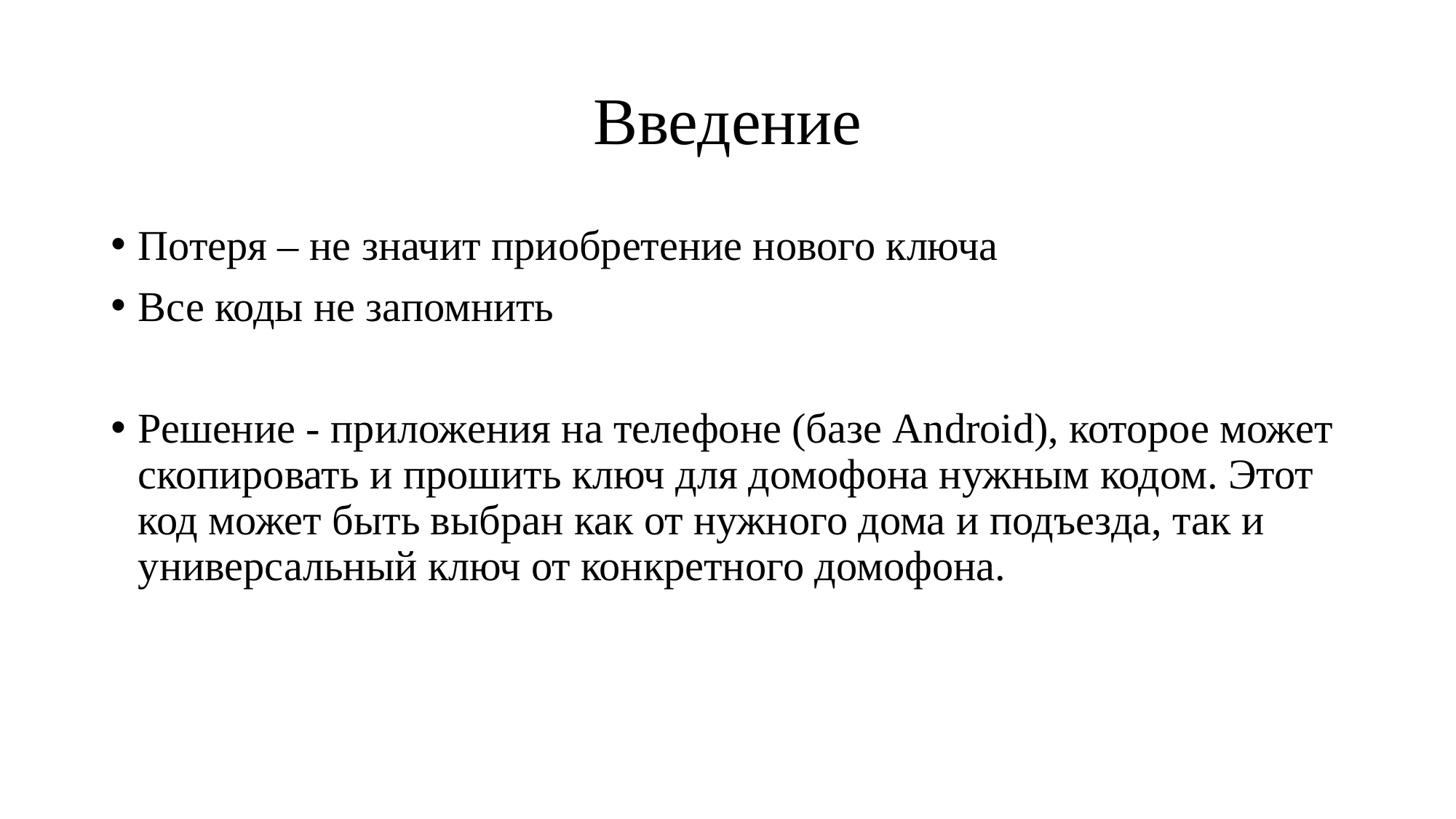

# Введение
Потеря – не значит приобретение нового ключа
Все коды не запомнить

Решение - приложения на телефоне (базе Android), которое может скопировать и прошить ключ для домофона нужным кодом. Этот код может быть выбран как от нужного дома и подъезда, так и универсальный ключ от конкретного домофона.